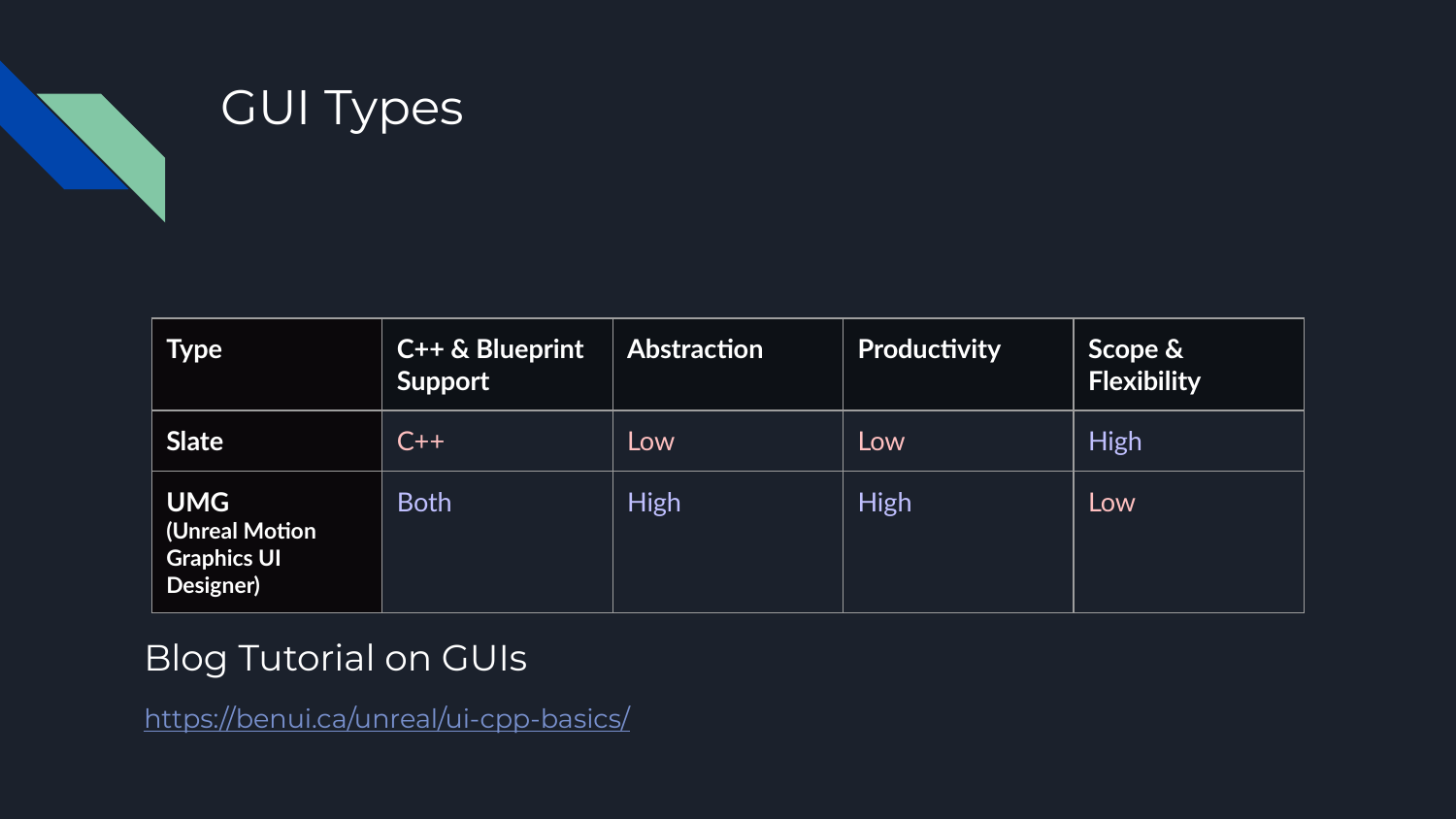

# GUI Types
| Type | C++ & Blueprint Support | Abstraction | Productivity | Scope & Flexibility |
| --- | --- | --- | --- | --- |
| Slate | C++ | Low | Low | High |
| UMG (Unreal Motion Graphics UI Designer) | Both | High | High | Low |
Blog Tutorial on GUIs
https://benui.ca/unreal/ui-cpp-basics/